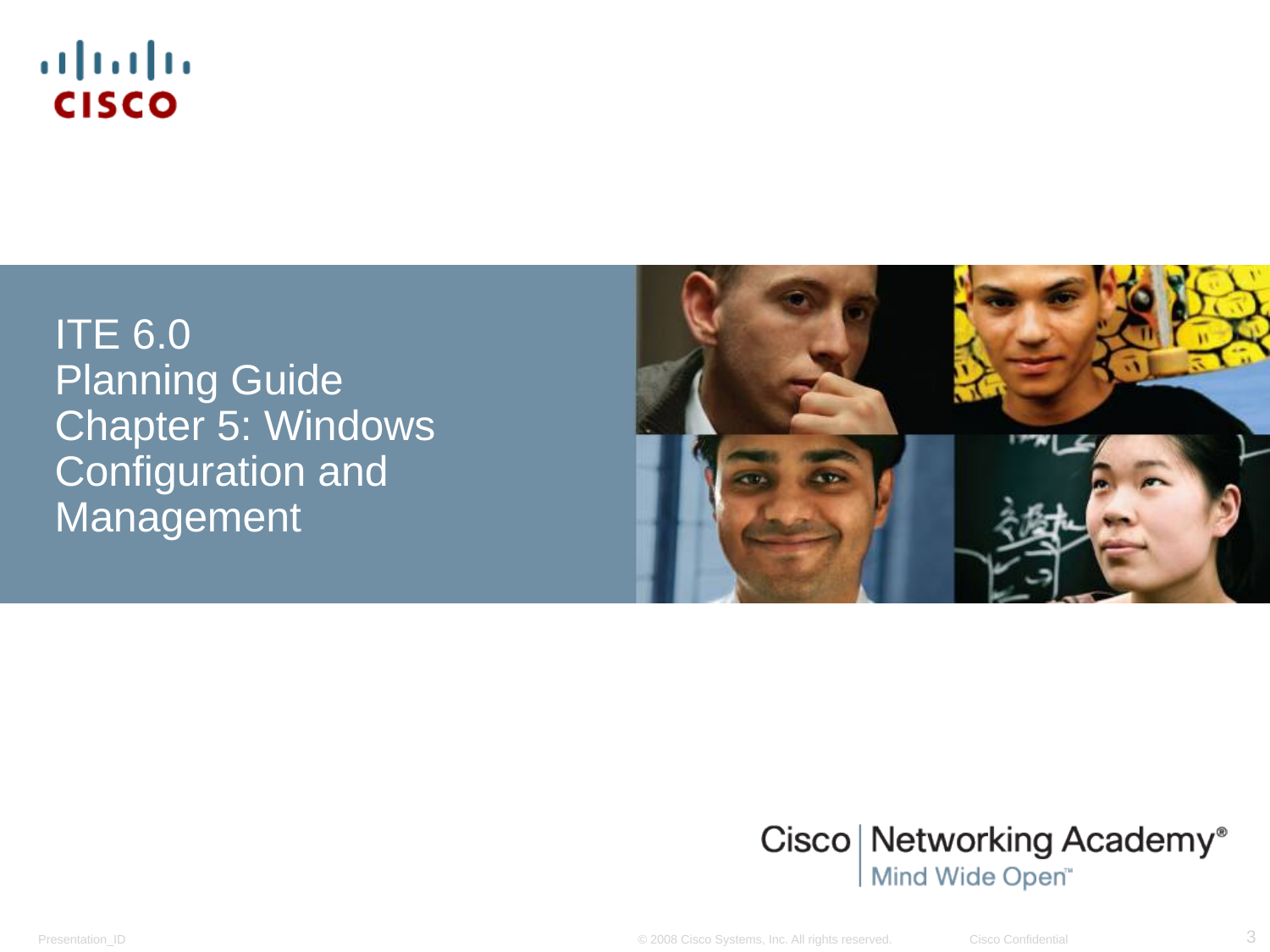

ITE 6.0
Planning Guide
Chapter 5: Windows Configuration and Management